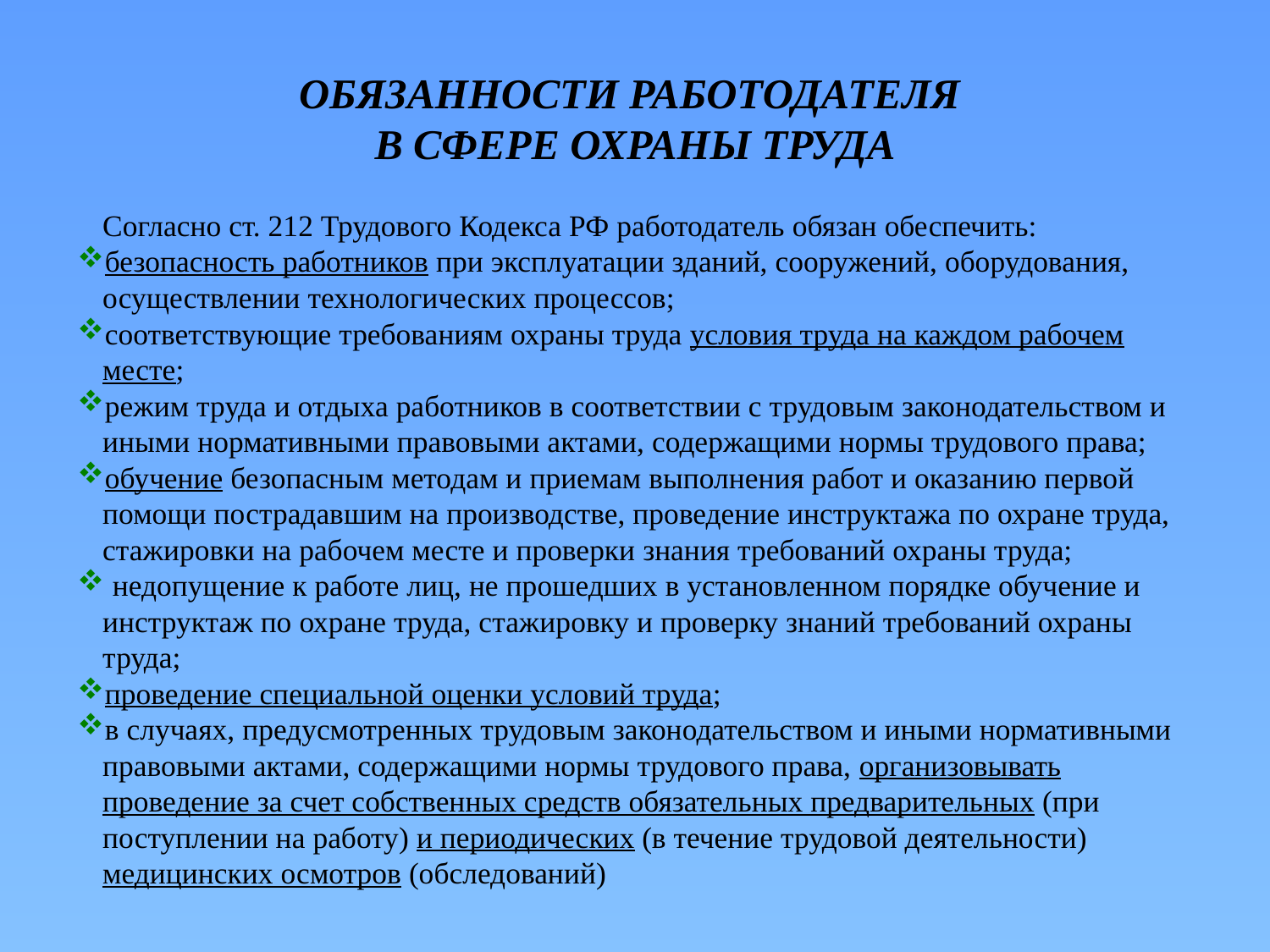

# ОБЯЗАННОСТИ РАБОТОДАТЕЛЯ В СФЕРЕ ОХРАНЫ ТРУДА
	Согласно ст. 212 Трудового Кодекса РФ работодатель обязан обеспечить:
безопасность работников при эксплуатации зданий, сооружений, оборудования, осуществлении технологических процессов;
соответствующие требованиям охраны труда условия труда на каждом рабочем месте;
режим труда и отдыха работников в соответствии с трудовым законодательством и иными нормативными правовыми актами, содержащими нормы трудового права;
обучение безопасным методам и приемам выполнения работ и оказанию первой помощи пострадавшим на производстве, проведение инструктажа по охране труда, стажировки на рабочем месте и проверки знания требований охраны труда;
 недопущение к работе лиц, не прошедших в установленном порядке обучение и инструктаж по охране труда, стажировку и проверку знаний требований охраны труда;
проведение специальной оценки условий труда;
в случаях, предусмотренных трудовым законодательством и иными нормативными правовыми актами, содержащими нормы трудового права, организовывать проведение за счет собственных средств обязательных предварительных (при поступлении на работу) и периодических (в течение трудовой деятельности) медицинских осмотров (обследований)